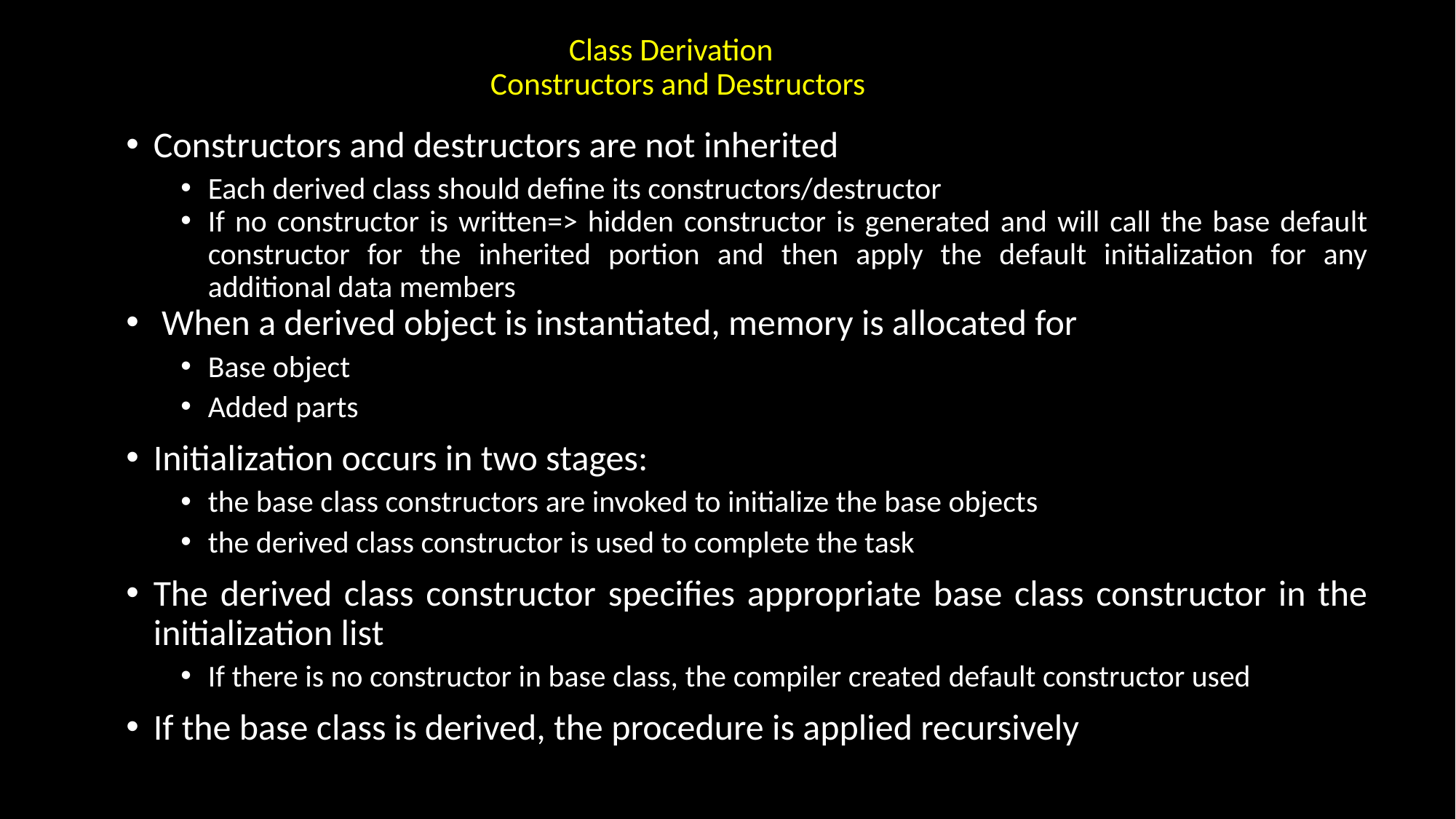

# Class Derivation Constructors and Destructors
Constructors and destructors are not inherited
Each derived class should define its constructors/destructor
If no constructor is written=> hidden constructor is generated and will call the base default constructor for the inherited portion and then apply the default initialization for any additional data members
 When a derived object is instantiated, memory is allocated for
Base object
Added parts
Initialization occurs in two stages:
the base class constructors are invoked to initialize the base objects
the derived class constructor is used to complete the task
The derived class constructor specifies appropriate base class constructor in the initialization list
If there is no constructor in base class, the compiler created default constructor used
If the base class is derived, the procedure is applied recursively